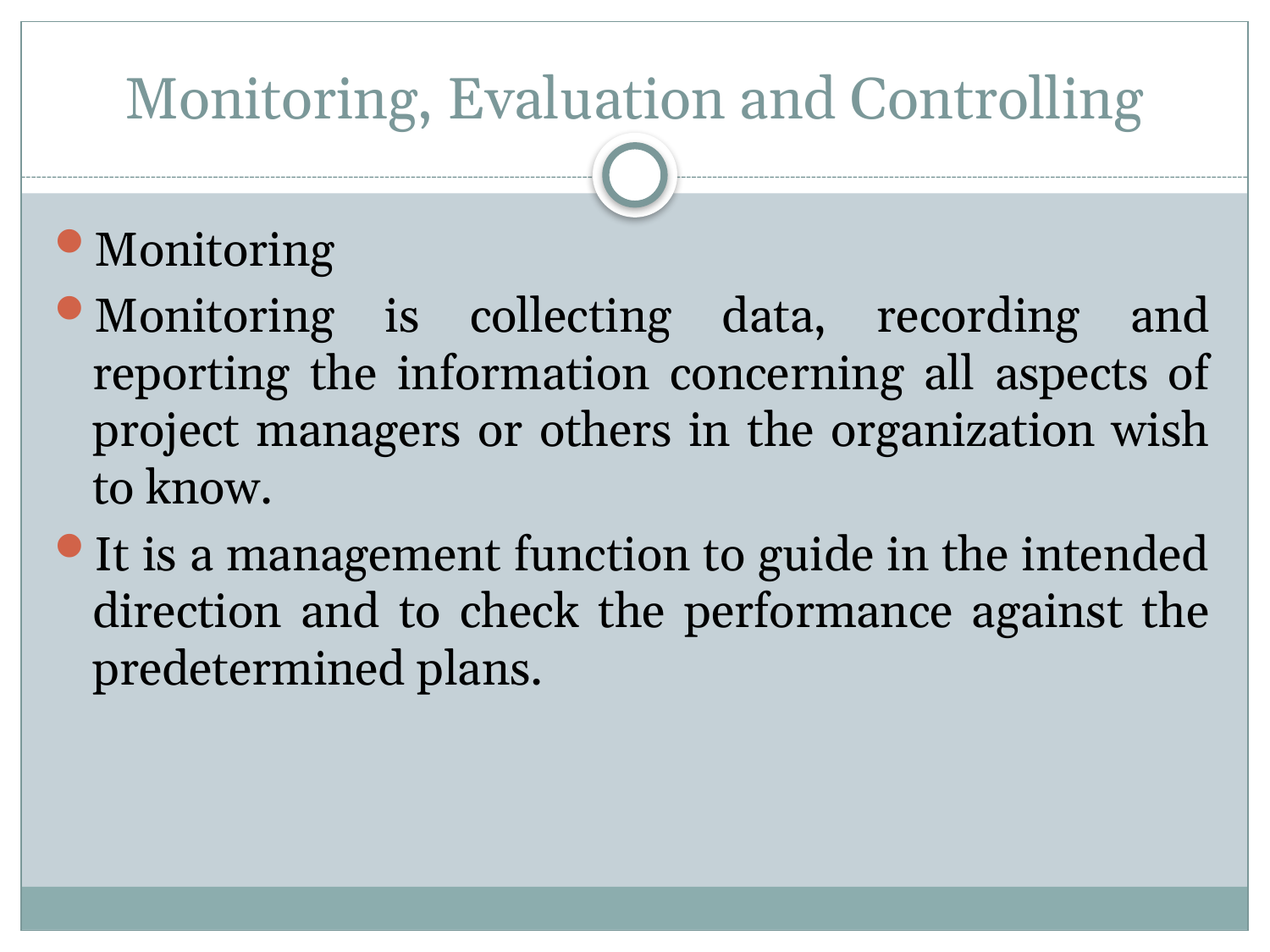

# Monitoring, Evaluation and Controlling
Monitoring
Monitoring is collecting data, recording and reporting the information concerning all aspects of project managers or others in the organization wish to know.
It is a management function to guide in the intended direction and to check the performance against the predetermined plans.